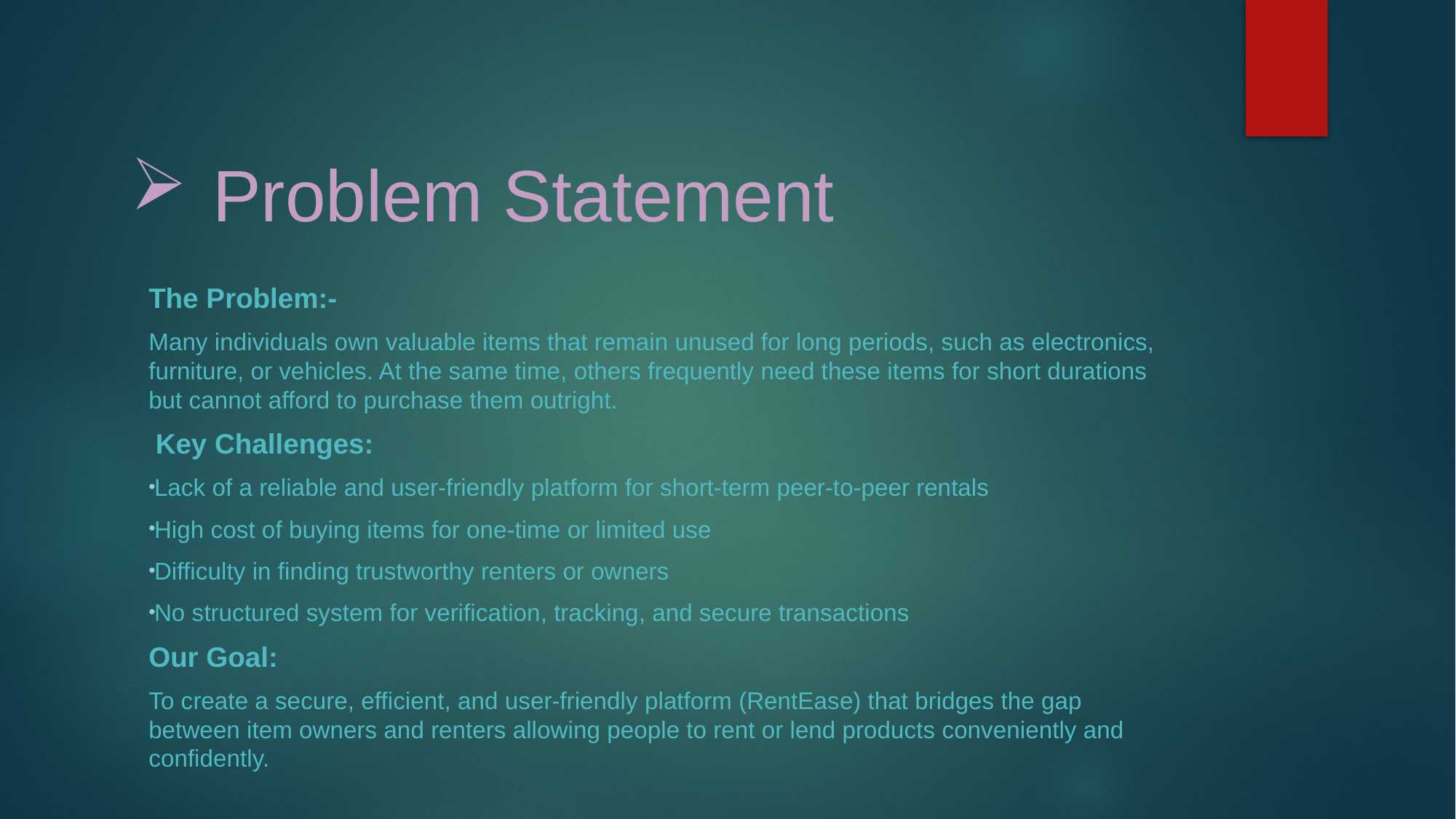

# Problem Statement
The Problem:-
Many individuals own valuable items that remain unused for long periods, such as electronics, furniture, or vehicles. At the same time, others frequently need these items for short durations but cannot afford to purchase them outright.
 Key Challenges:
Lack of a reliable and user-friendly platform for short-term peer-to-peer rentals
High cost of buying items for one-time or limited use
Difficulty in finding trustworthy renters or owners
No structured system for verification, tracking, and secure transactions
Our Goal:
To create a secure, efficient, and user-friendly platform (RentEase) that bridges the gap between item owners and renters allowing people to rent or lend products conveniently and confidently.